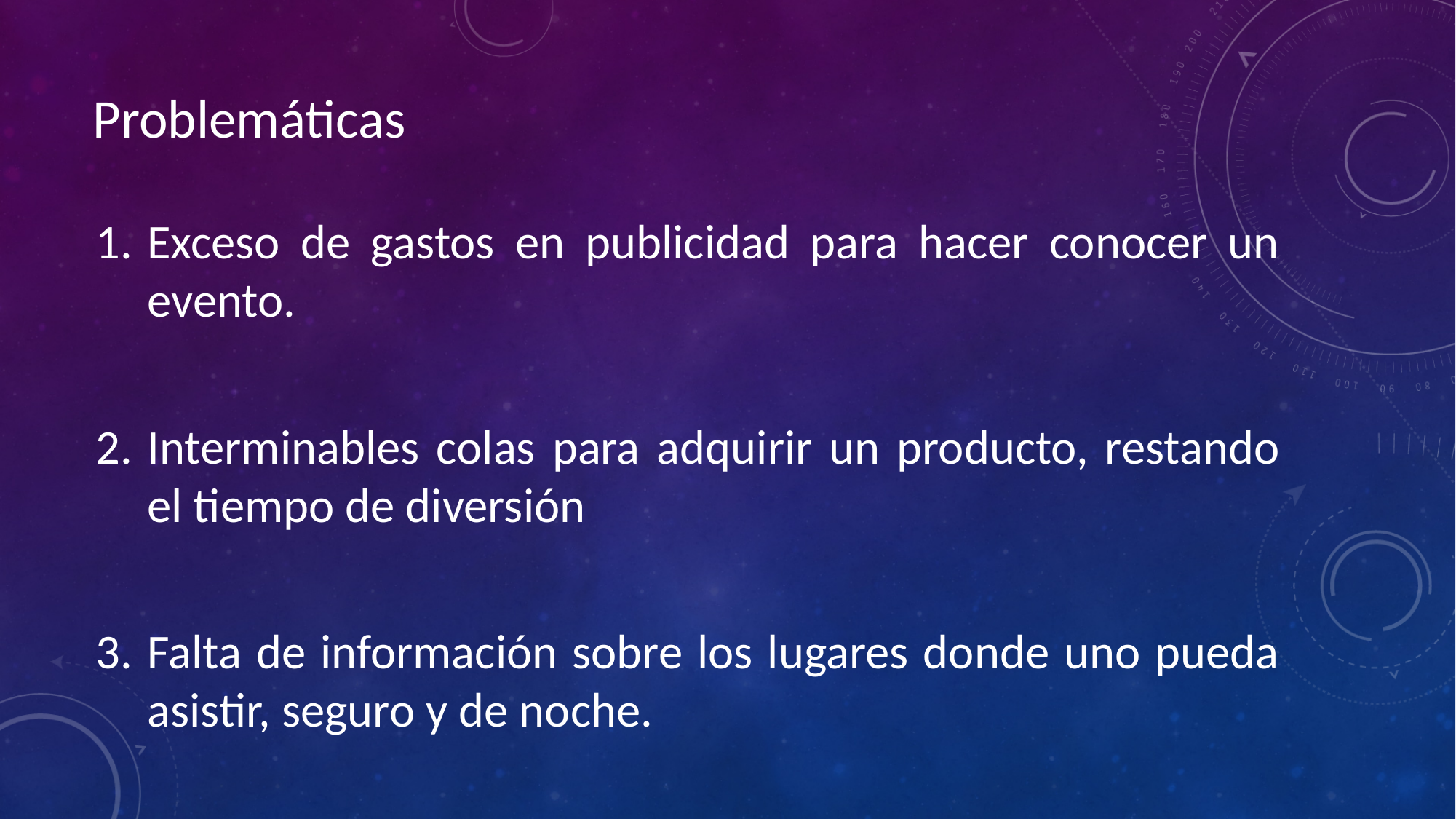

# Problemáticas
Exceso de gastos en publicidad para hacer conocer un evento.

Interminables colas para adquirir un producto, restando el tiempo de diversión

Falta de información sobre los lugares donde uno pueda asistir, seguro y de noche.